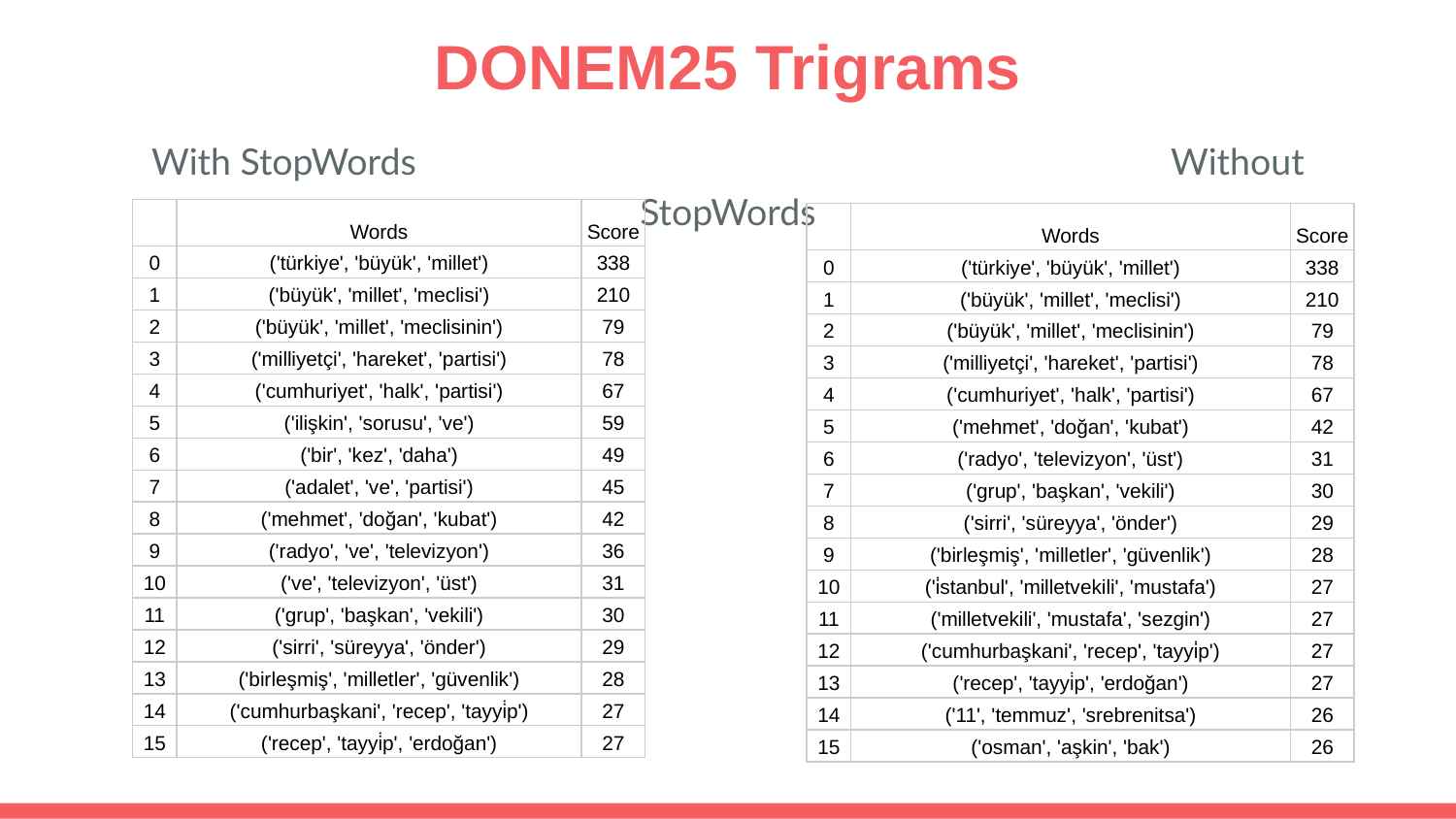

# DONEM25 Trigrams

With StopWords						Without StopWords

|  | Words | Score |
| --- | --- | --- |
| 0 | ('türkiye', 'büyük', 'millet') | 338 |
| 1 | ('büyük', 'millet', 'meclisi') | 210 |
| 2 | ('büyük', 'millet', 'meclisinin') | 79 |
| 3 | ('milliyetçi', 'hareket', 'partisi') | 78 |
| 4 | ('cumhuriyet', 'halk', 'partisi') | 67 |
| 5 | ('ilişkin', 'sorusu', 've') | 59 |
| 6 | ('bir', 'kez', 'daha') | 49 |
| 7 | ('adalet', 've', 'partisi') | 45 |
| 8 | ('mehmet', 'doğan', 'kubat') | 42 |
| 9 | ('radyo', 've', 'televizyon') | 36 |
| 10 | ('ve', 'televizyon', 'üst') | 31 |
| 11 | ('grup', 'başkan', 'vekili') | 30 |
| 12 | ('sirri', 'süreyya', 'önder') | 29 |
| 13 | ('birleşmiş', 'milletler', 'güvenlik') | 28 |
| 14 | ('cumhurbaşkani', 'recep', 'tayyi̇p') | 27 |
| 15 | ('recep', 'tayyi̇p', 'erdoğan') | 27 |
|  | Words | Score |
| --- | --- | --- |
| 0 | ('türkiye', 'büyük', 'millet') | 338 |
| 1 | ('büyük', 'millet', 'meclisi') | 210 |
| 2 | ('büyük', 'millet', 'meclisinin') | 79 |
| 3 | ('milliyetçi', 'hareket', 'partisi') | 78 |
| 4 | ('cumhuriyet', 'halk', 'partisi') | 67 |
| 5 | ('mehmet', 'doğan', 'kubat') | 42 |
| 6 | ('radyo', 'televizyon', 'üst') | 31 |
| 7 | ('grup', 'başkan', 'vekili') | 30 |
| 8 | ('sirri', 'süreyya', 'önder') | 29 |
| 9 | ('birleşmiş', 'milletler', 'güvenlik') | 28 |
| 10 | ('i̇stanbul', 'milletvekili', 'mustafa') | 27 |
| 11 | ('milletvekili', 'mustafa', 'sezgin') | 27 |
| 12 | ('cumhurbaşkani', 'recep', 'tayyi̇p') | 27 |
| 13 | ('recep', 'tayyi̇p', 'erdoğan') | 27 |
| 14 | ('11', 'temmuz', 'srebrenitsa') | 26 |
| 15 | ('osman', 'aşkin', 'bak') | 26 |